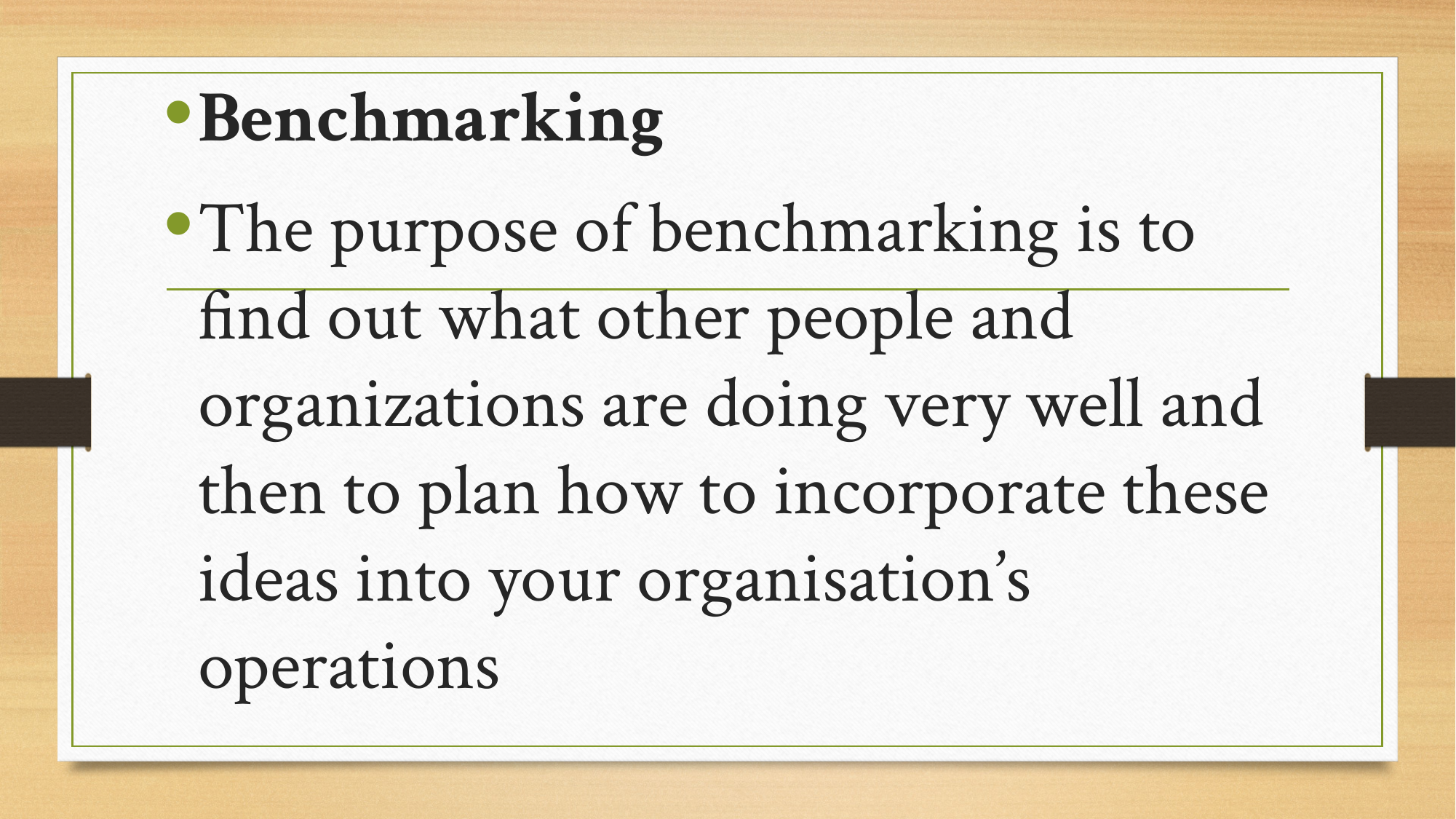

Benchmarking
The purpose of benchmarking is to find out what other people and organizations are doing very well and then to plan how to incorporate these ideas into your organisation’s operations